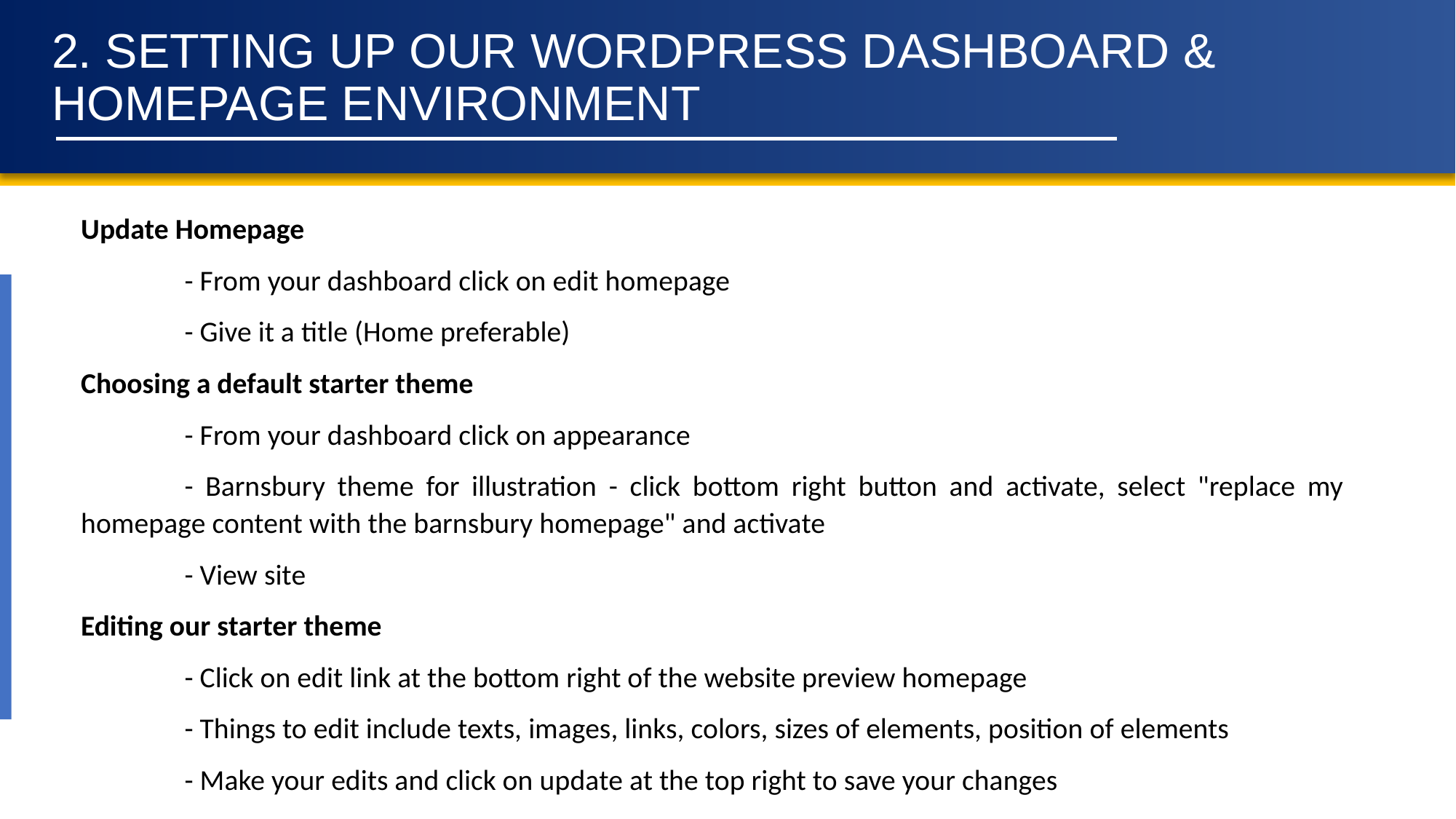

# 2. SETTING UP OUR WORDPRESS DASHBOARD & HOMEPAGE ENVIRONMENT

Update Homepage
	- From your dashboard click on edit homepage
	- Give it a title (Home preferable)
Choosing a default starter theme
	- From your dashboard click on appearance
	- Barnsbury theme for illustration - click bottom right button and activate, select "replace my 	homepage content with the barnsbury homepage" and activate
	- View site
Editing our starter theme
	- Click on edit link at the bottom right of the website preview homepage
	- Things to edit include texts, images, links, colors, sizes of elements, position of elements
	- Make your edits and click on update at the top right to save your changes